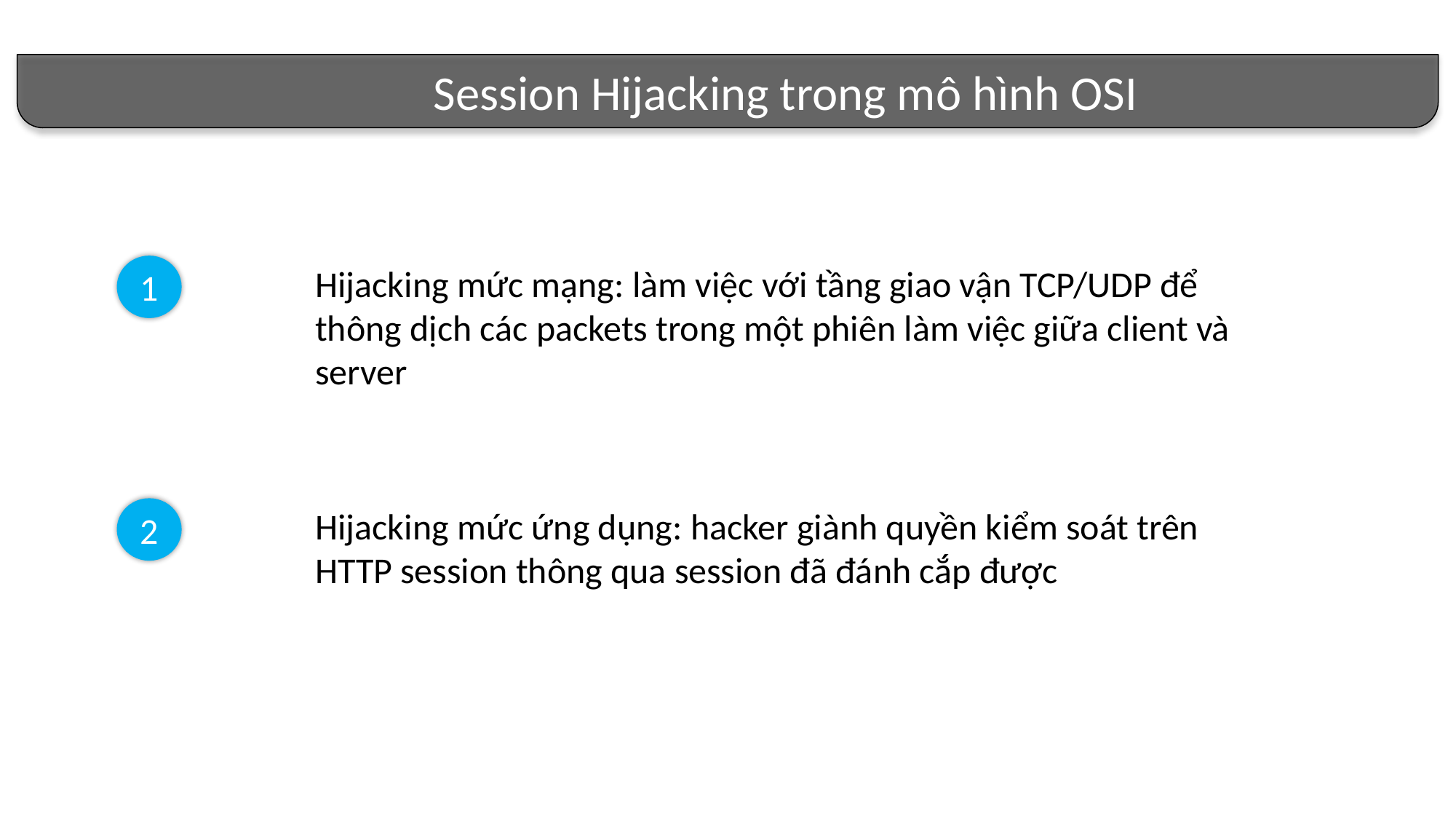

Session Hijacking trong mô hình OSI

1
Hijacking mức mạng: làm việc với tầng giao vận TCP/UDP để thông dịch các packets trong một phiên làm việc giữa client và server

2
Hijacking mức ứng dụng: hacker giành quyền kiểm soát trên HTTP session thông qua session đã đánh cắp được